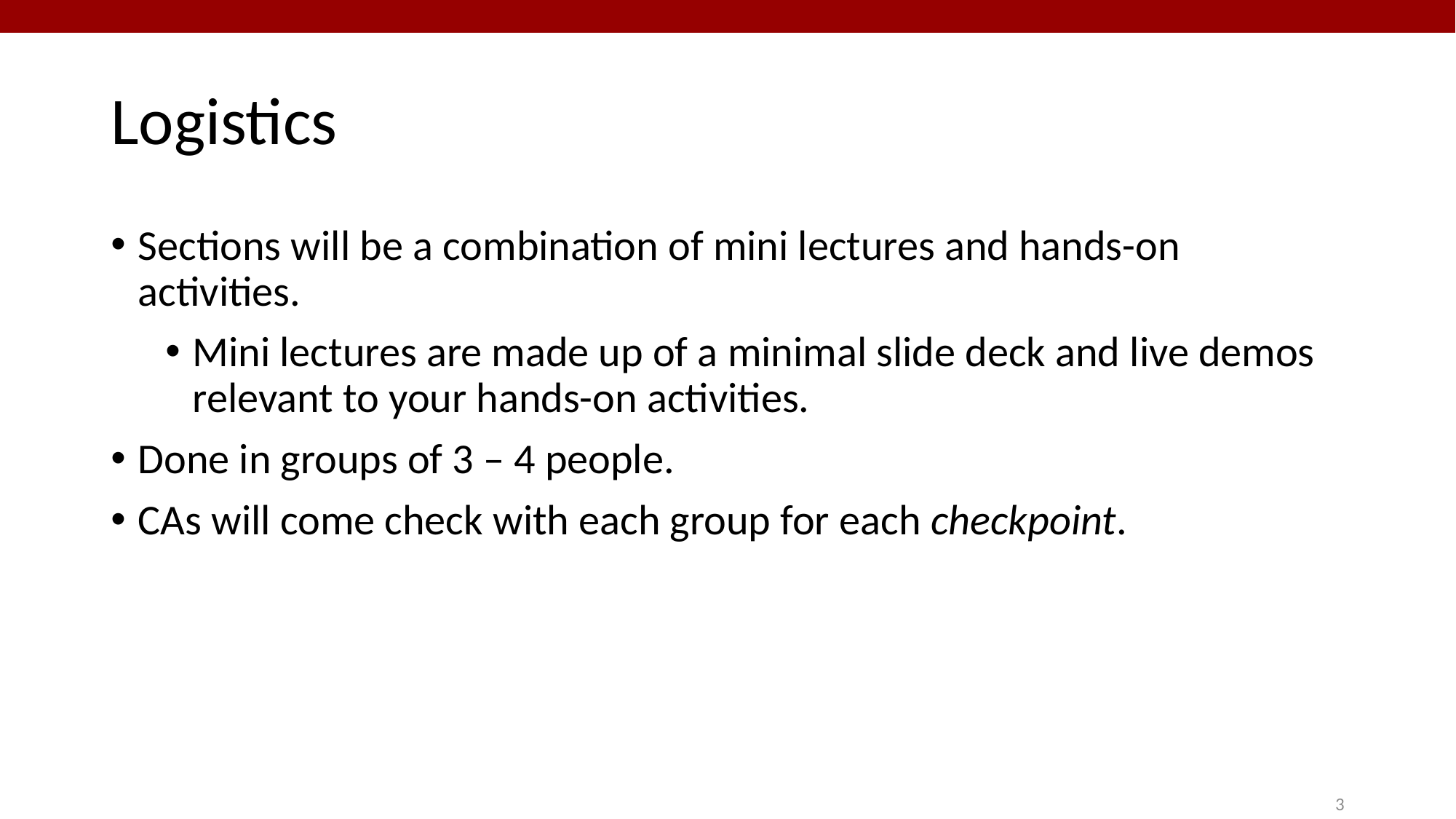

Logistics
Sections will be a combination of mini lectures and hands-on activities.
Mini lectures are made up of a minimal slide deck and live demos relevant to your hands-on activities.
Done in groups of 3 – 4 people.
CAs will come check with each group for each checkpoint.
3